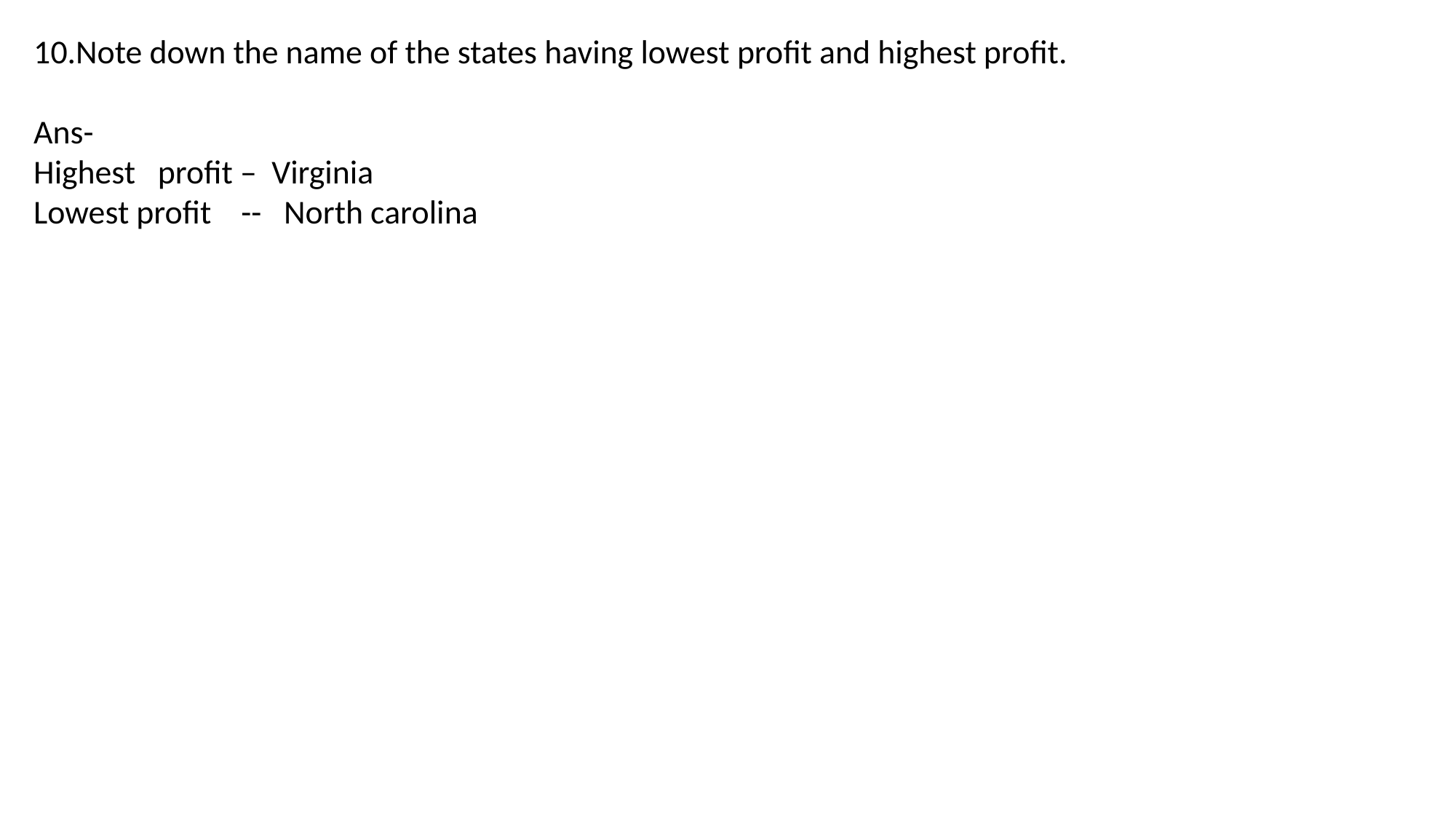

10.Note down the name of the states having lowest profit and highest profit.

Ans-
Highest   profit –  Virginia
Lowest profit    --   North carolina